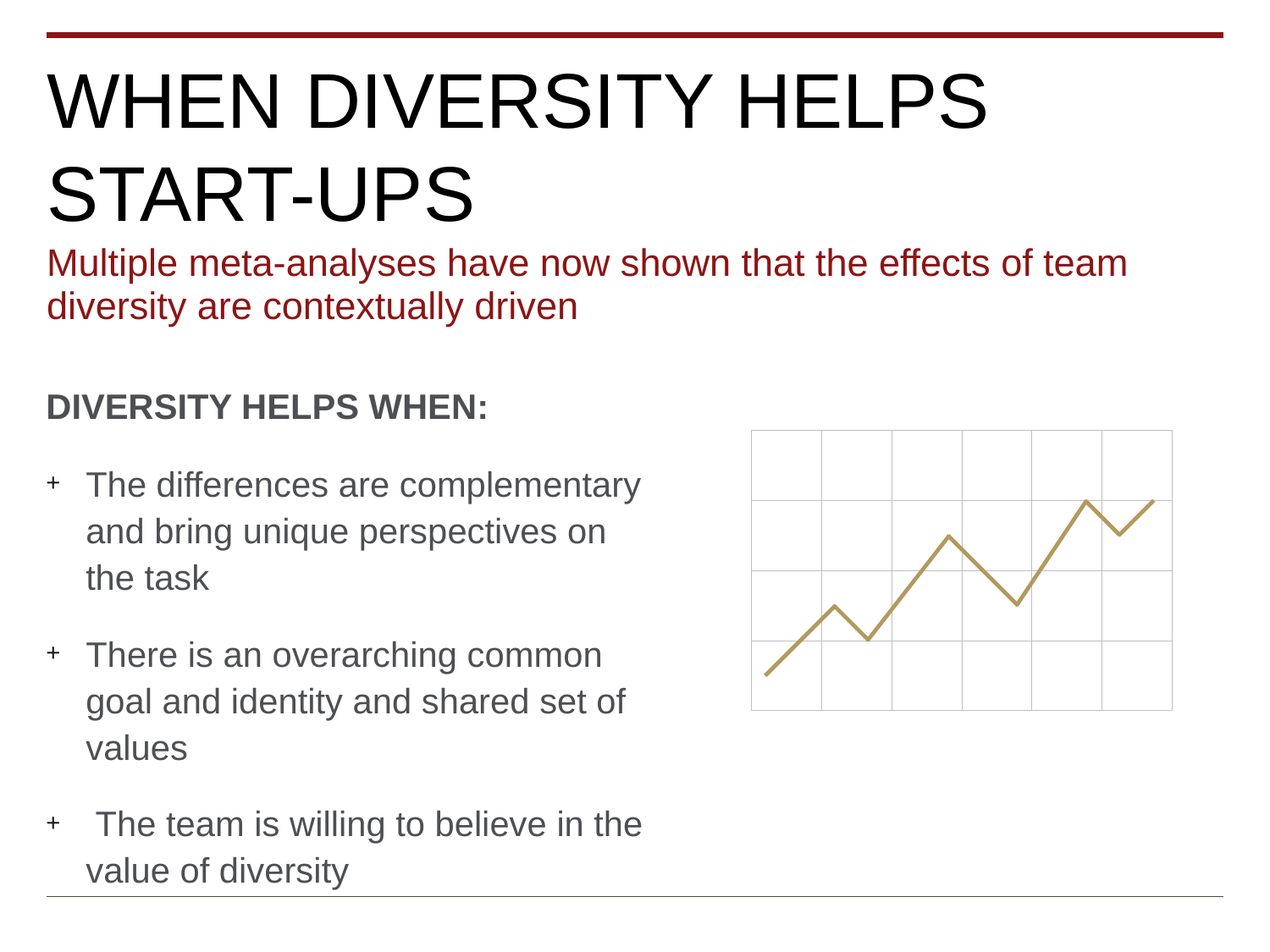

# WHEN DIVERSITY HELPS Start-ups
Multiple meta-analyses have now shown that the effects of team diversity are contextually driven
Diversity helps when:
The differences are complementary and bring unique perspectives on the task
There is an overarching common goal and identity and shared set of values
 The team is willing to believe in the value of diversity